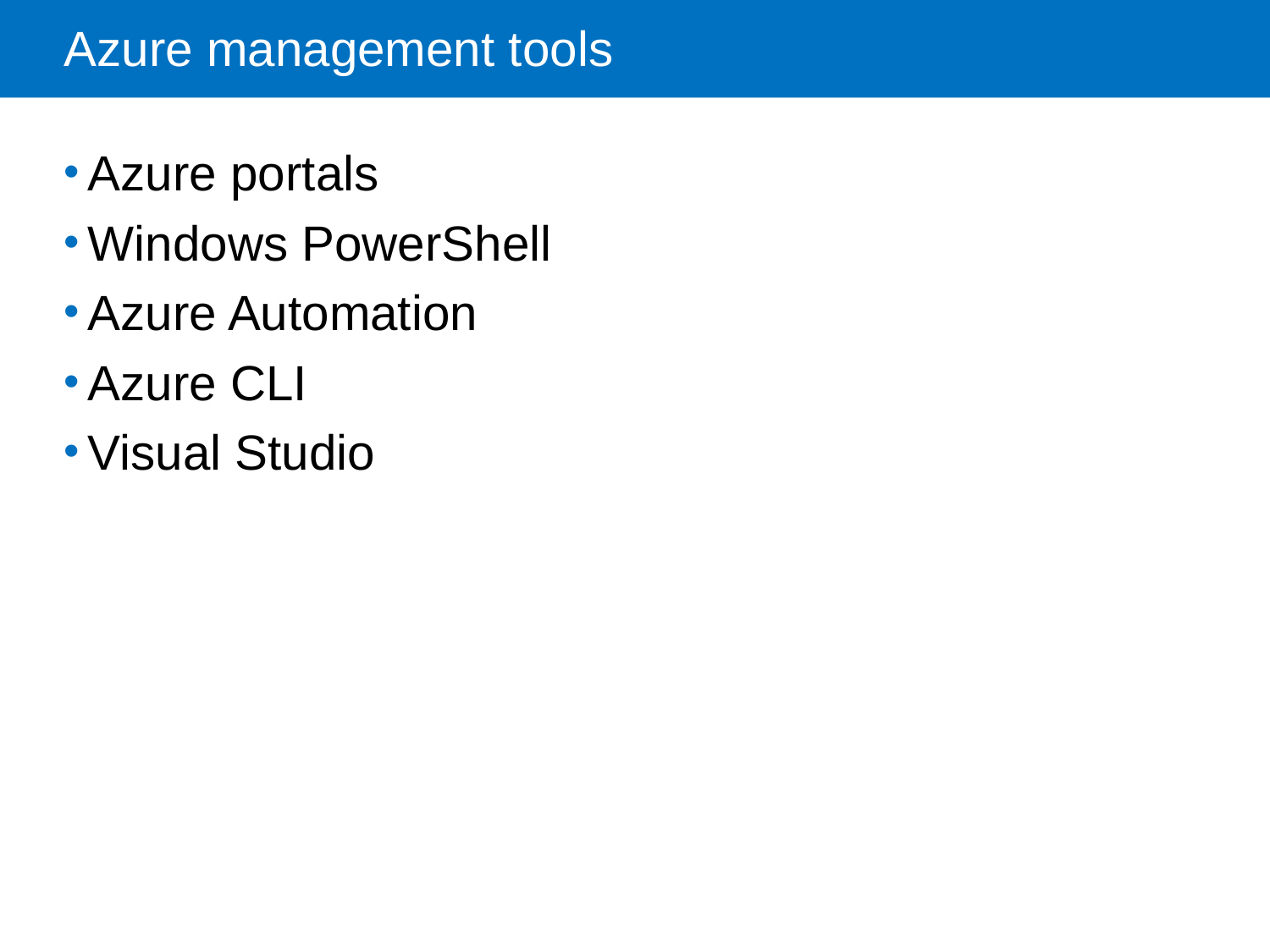

# Azure management tools
Azure portals
Windows PowerShell
Azure Automation
Azure CLI
Visual Studio